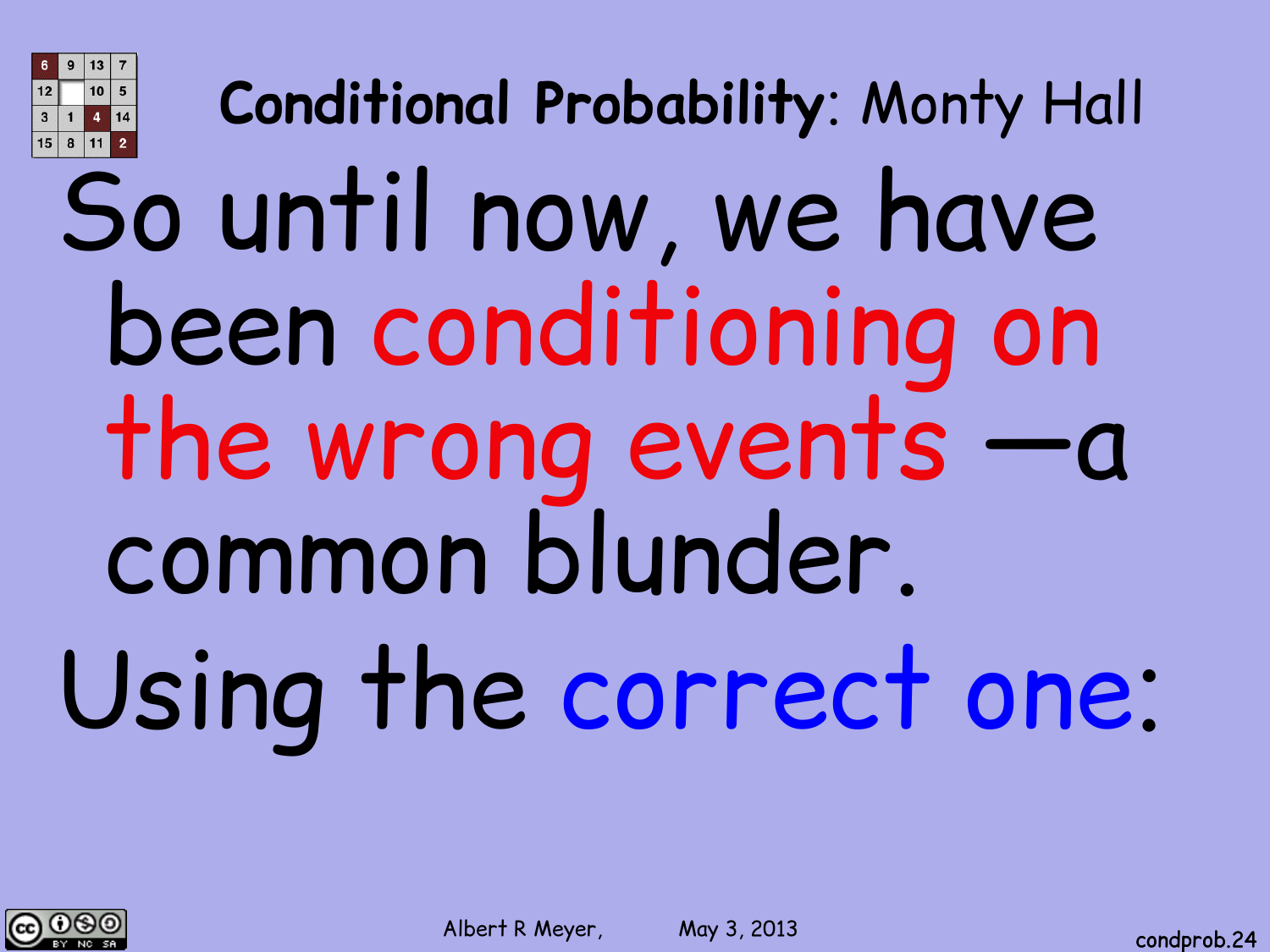

# Conditional Probability: Monty Hall
So until now, we have been conditioning on the wrong events —a common blunder.
Using the correct one:
condprob.24
condprob.24